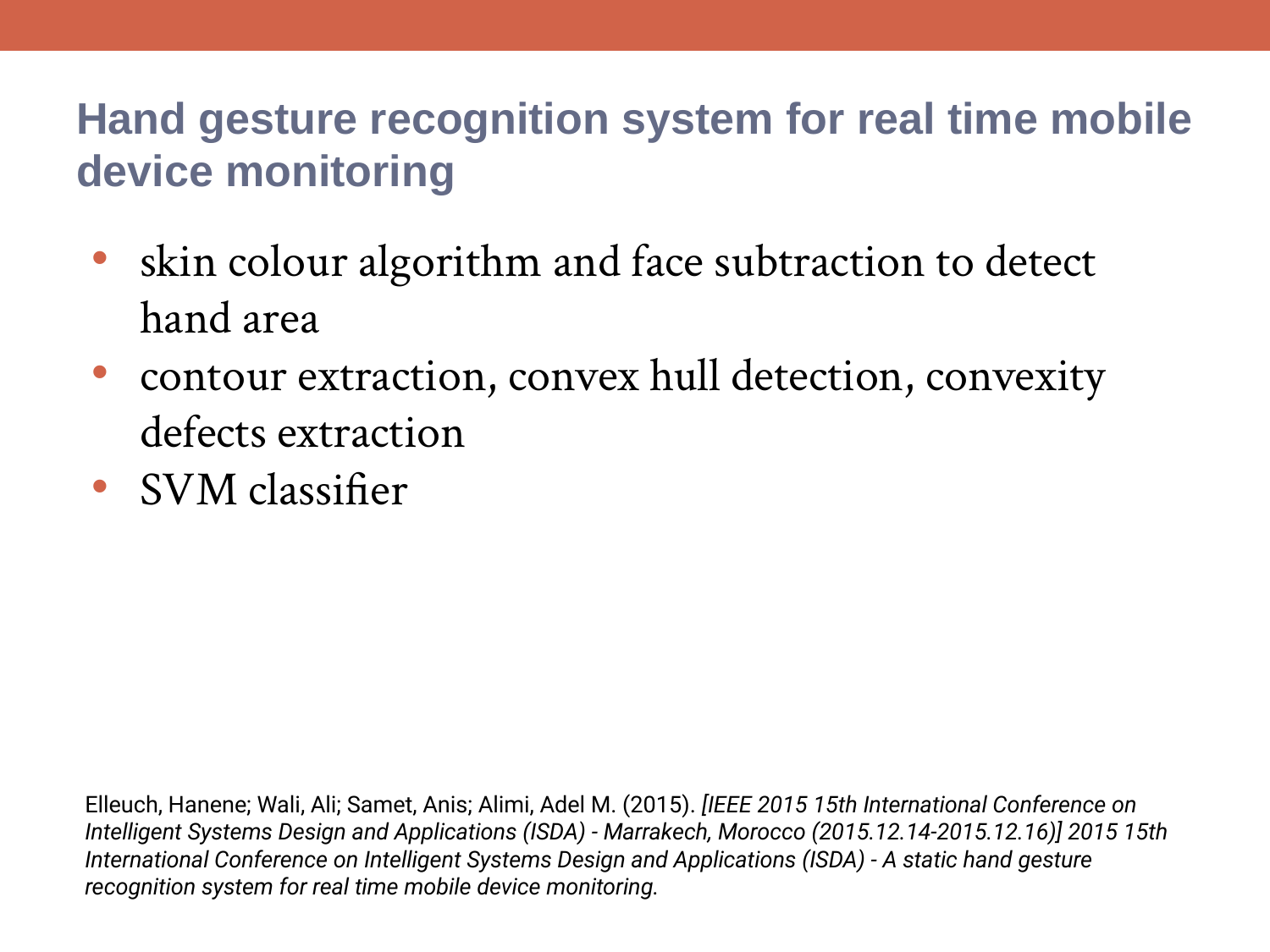

# Hand gesture recognition system for real time mobile device monitoring
skin colour algorithm and face subtraction to detect hand area
contour extraction, convex hull detection, convexity defects extraction
SVM classifier
Elleuch, Hanene; Wali, Ali; Samet, Anis; Alimi, Adel M. (2015). [IEEE 2015 15th International Conference on Intelligent Systems Design and Applications (ISDA) - Marrakech, Morocco (2015.12.14-2015.12.16)] 2015 15th International Conference on Intelligent Systems Design and Applications (ISDA) - A static hand gesture recognition system for real time mobile device monitoring.